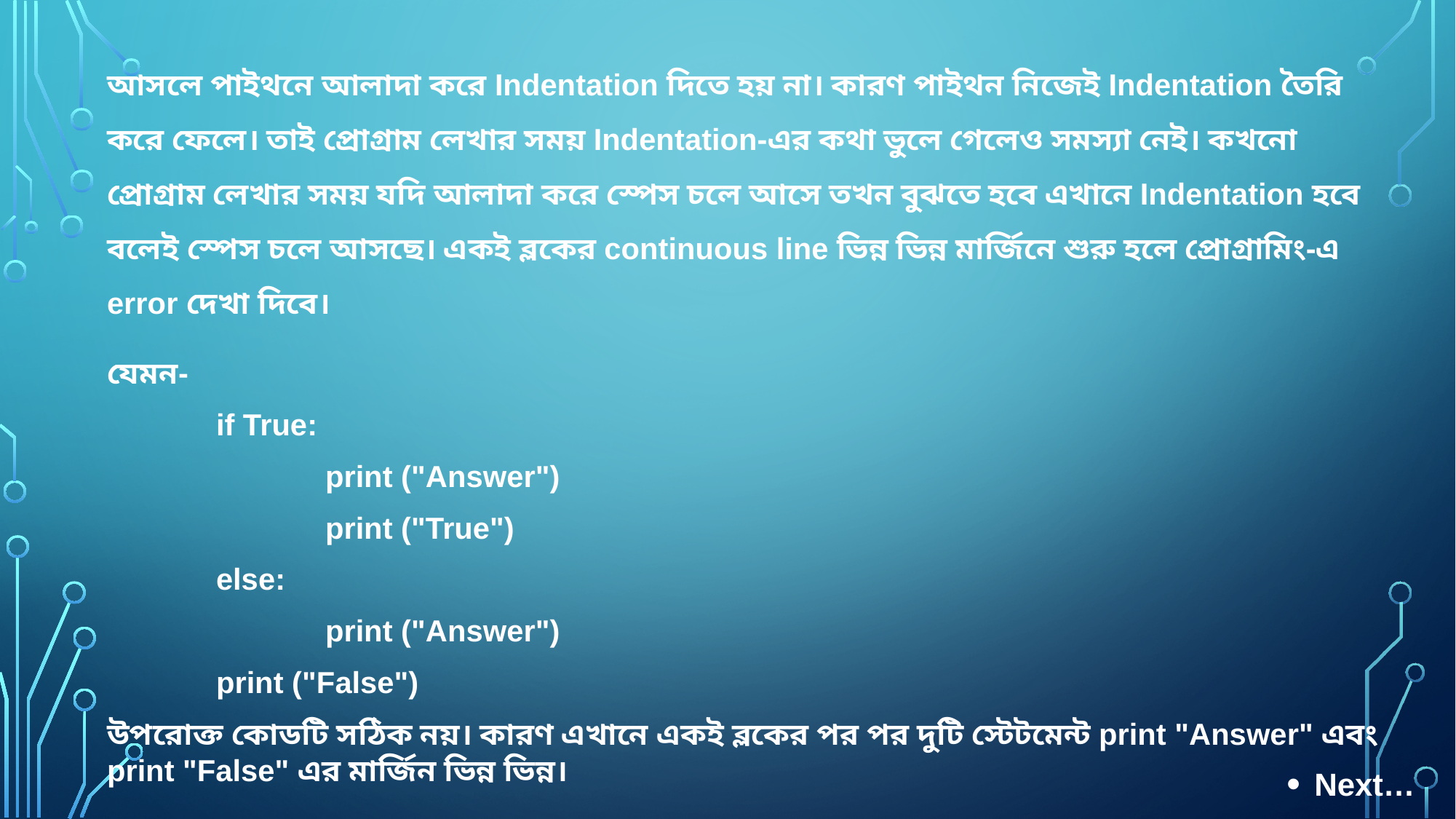

আসলে পাইথনে আলাদা করে Indentation দিতে হয় না। কারণ পাইথন নিজেই Indentation তৈরি করে ফেলে। তাই প্রোগ্রাম লেখার সময় Indentation-এর কথা ভুলে গেলেও সমস্যা নেই। কখনো প্রোগ্রাম লেখার সময় যদি আলাদা করে স্পেস চলে আসে তখন বুঝতে হবে এখানে Indentation হবে বলেই স্পেস চলে আসছে। একই ব্লকের continuous line ভিন্ন ভিন্ন মার্জিনে শুরু হলে প্রোগ্রামিং-এ error দেখা দিবে।
যেমন-
	if True:
		print ("Answer")
		print ("True")
	else:
		print ("Answer")
	print ("False")
উপরোক্ত কোডটি সঠিক নয়। কারণ এখানে একই ব্লকের পর পর দুটি স্টেটমেন্ট print "Answer" এবং print "False" এর মার্জিন ভিন্ন ভিন্ন।
Next…